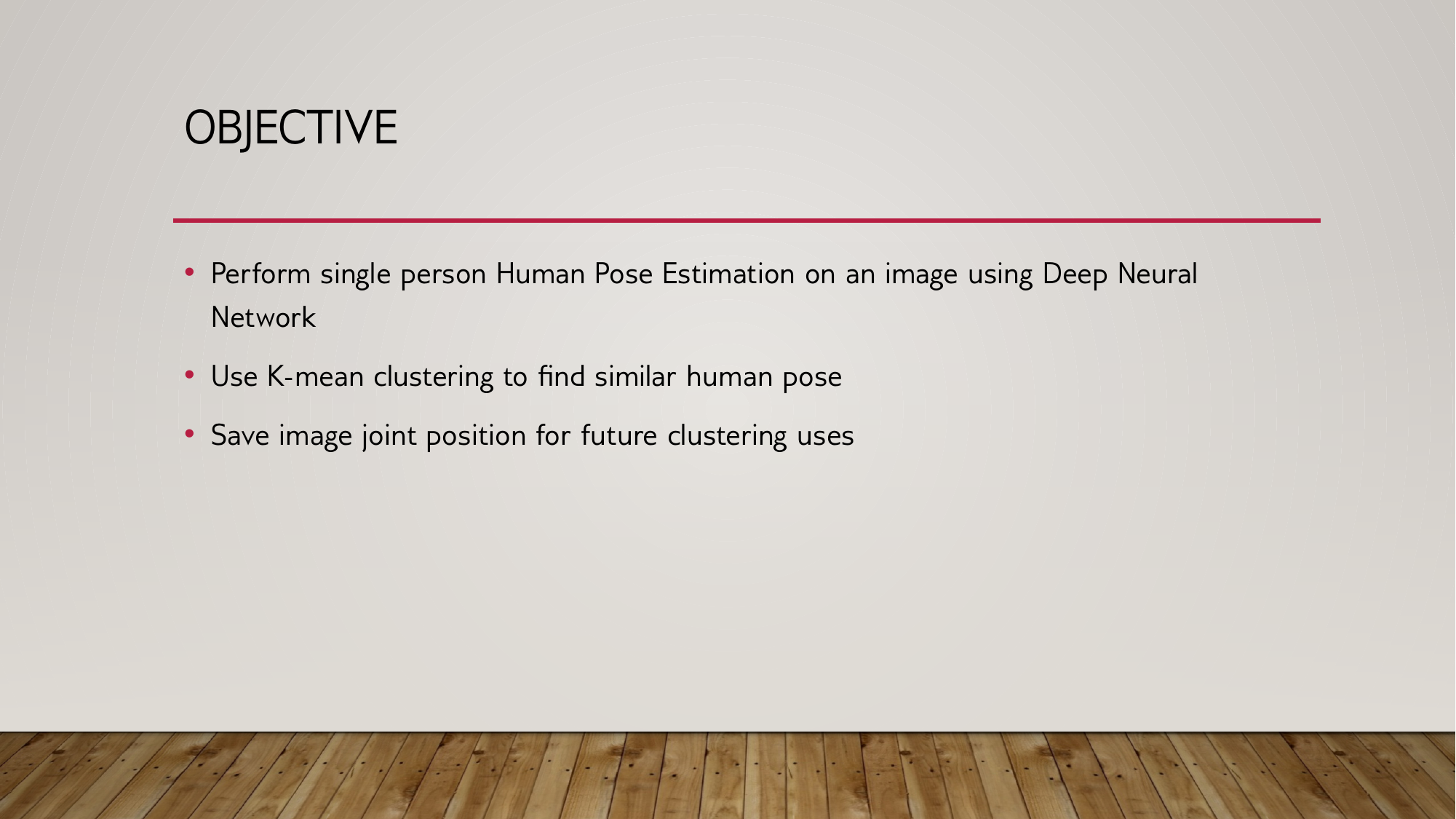

# Objective
Perform single person Human Pose Estimation on an image using Deep Neural Network
Use K-mean clustering to find similar human pose
Save image joint position for future clustering uses